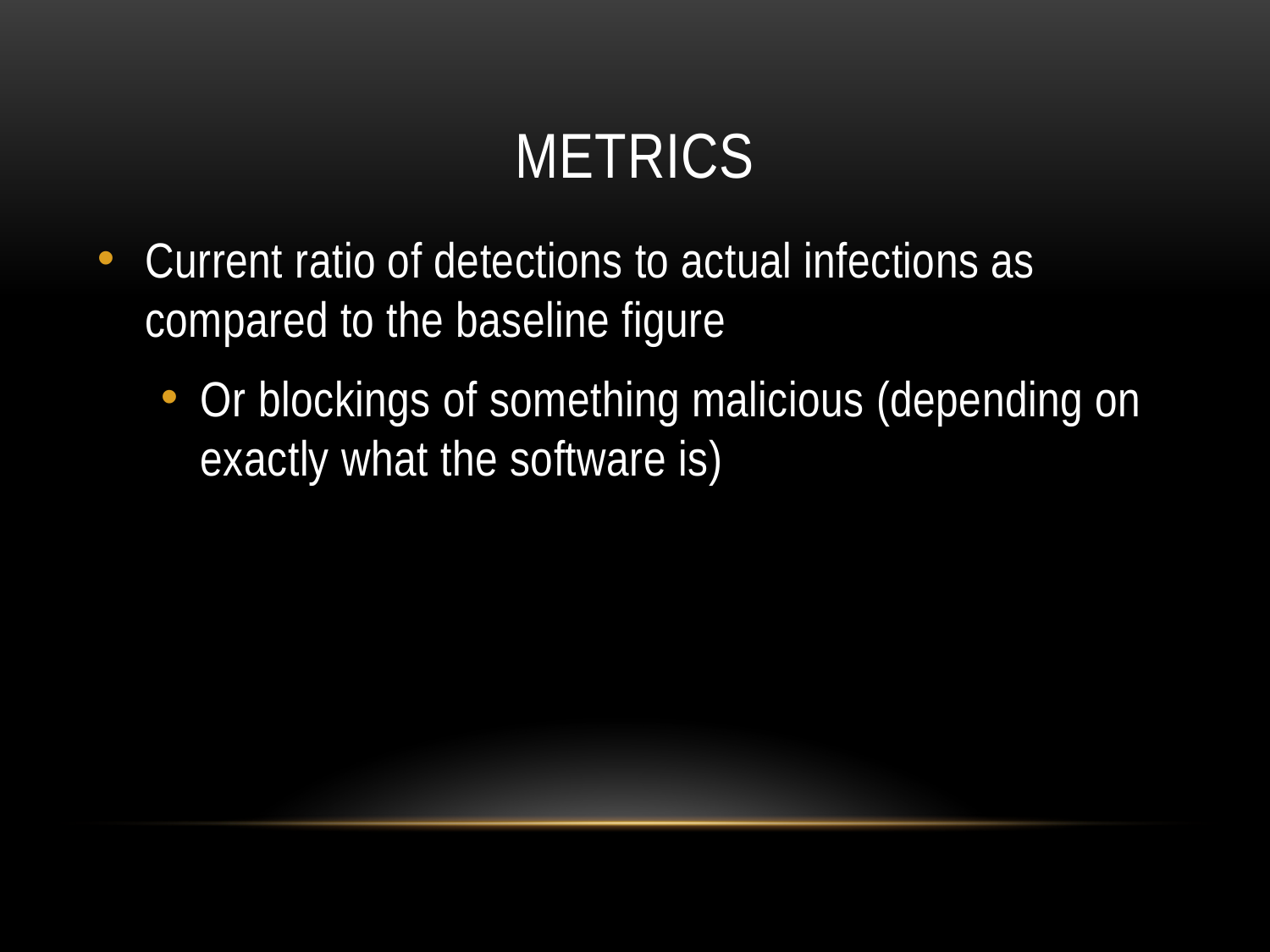

# Metrics
Current ratio of detections to actual infections as compared to the baseline figure
Or blockings of something malicious (depending on exactly what the software is)